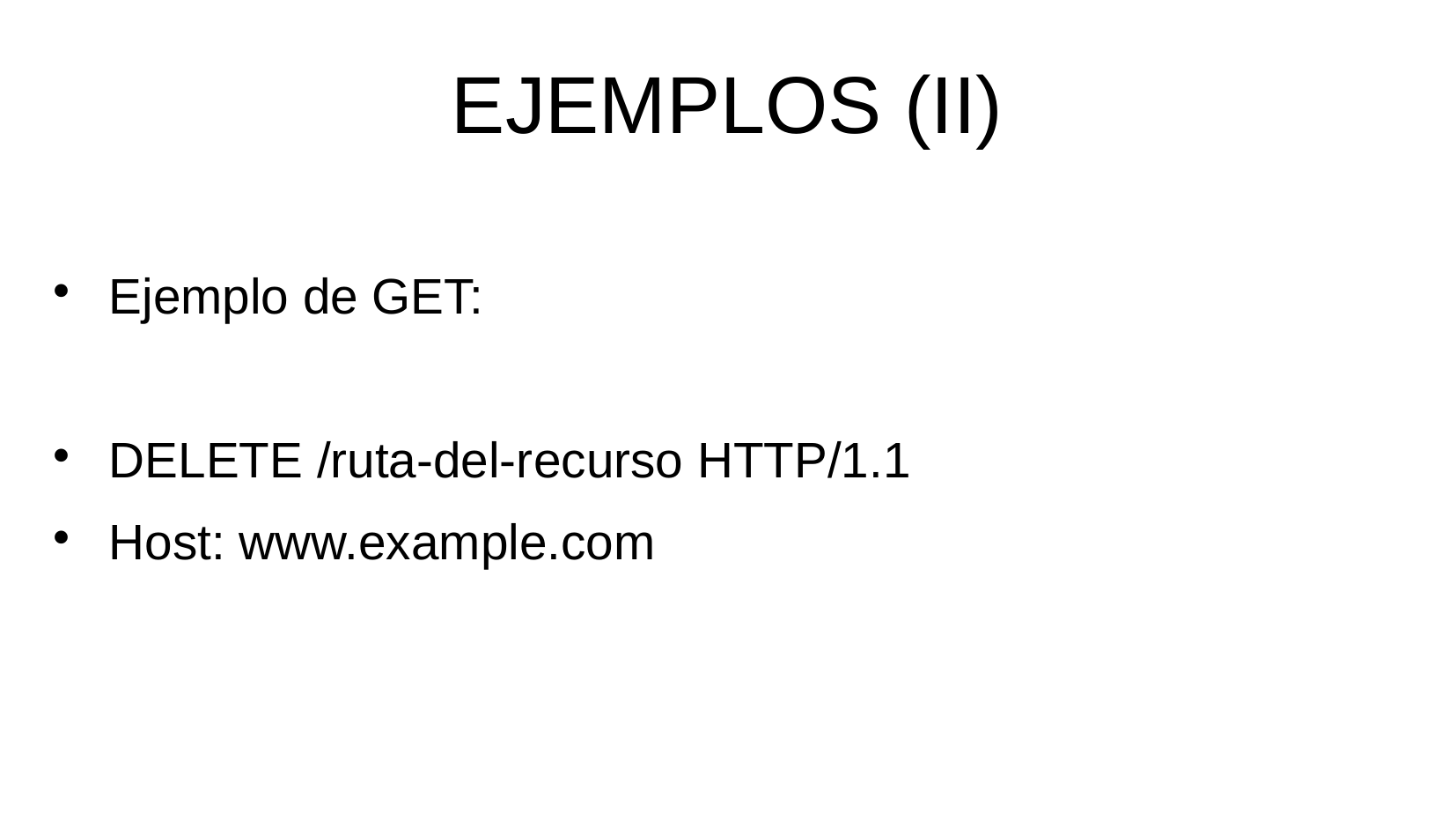

# EJEMPLOS (II)

Ejemplo de GET:

DELETE /ruta-del-recurso HTTP/1.1
Host: www.example.com